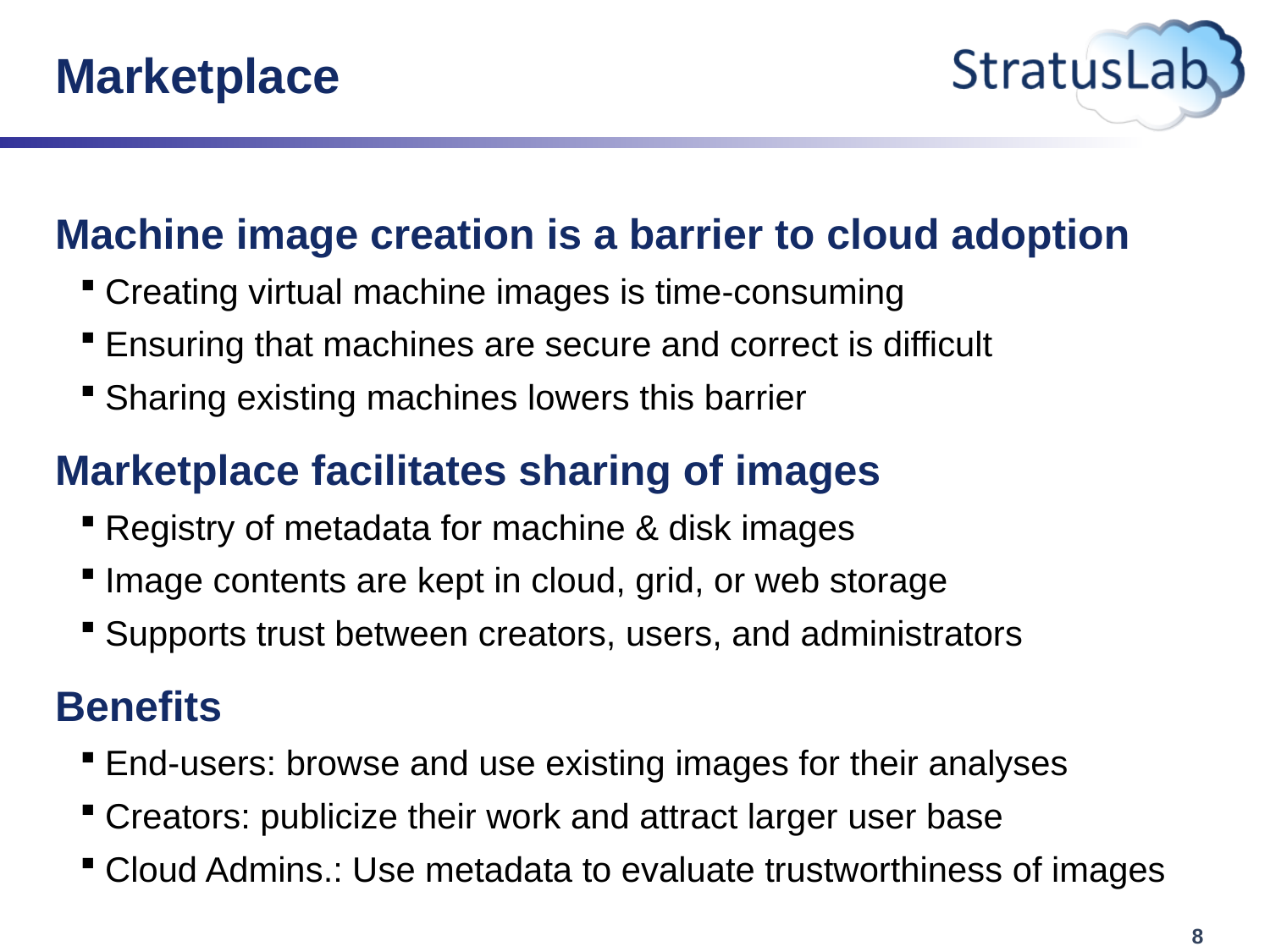

# Marketplace
Machine image creation is a barrier to cloud adoption
Creating virtual machine images is time-consuming
Ensuring that machines are secure and correct is difficult
Sharing existing machines lowers this barrier
Marketplace facilitates sharing of images
Registry of metadata for machine & disk images
Image contents are kept in cloud, grid, or web storage
Supports trust between creators, users, and administrators
Benefits
End-users: browse and use existing images for their analyses
Creators: publicize their work and attract larger user base
Cloud Admins.: Use metadata to evaluate trustworthiness of images